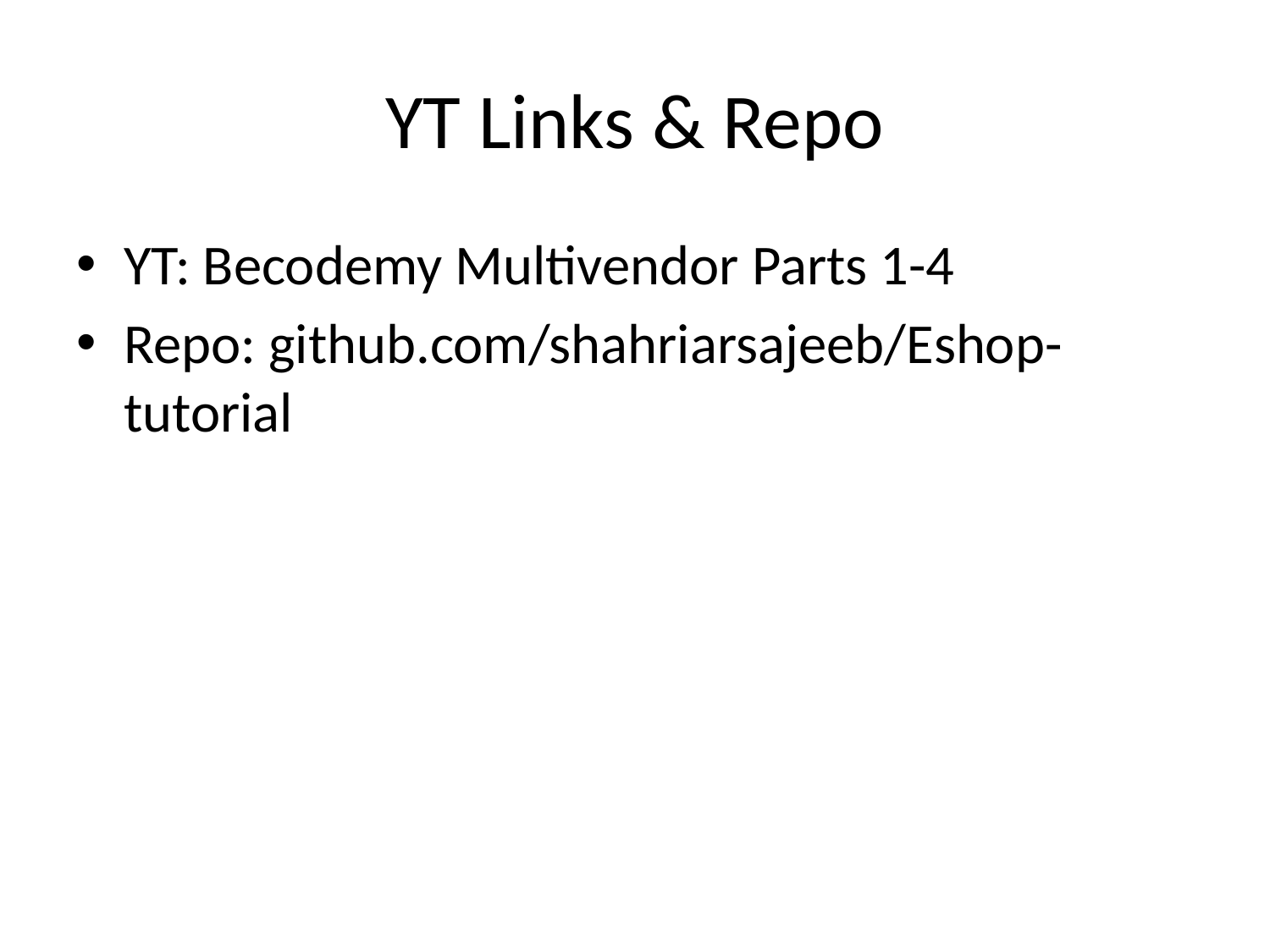

# YT Links & Repo
YT: Becodemy Multivendor Parts 1-4
Repo: github.com/shahriarsajeeb/Eshop-tutorial